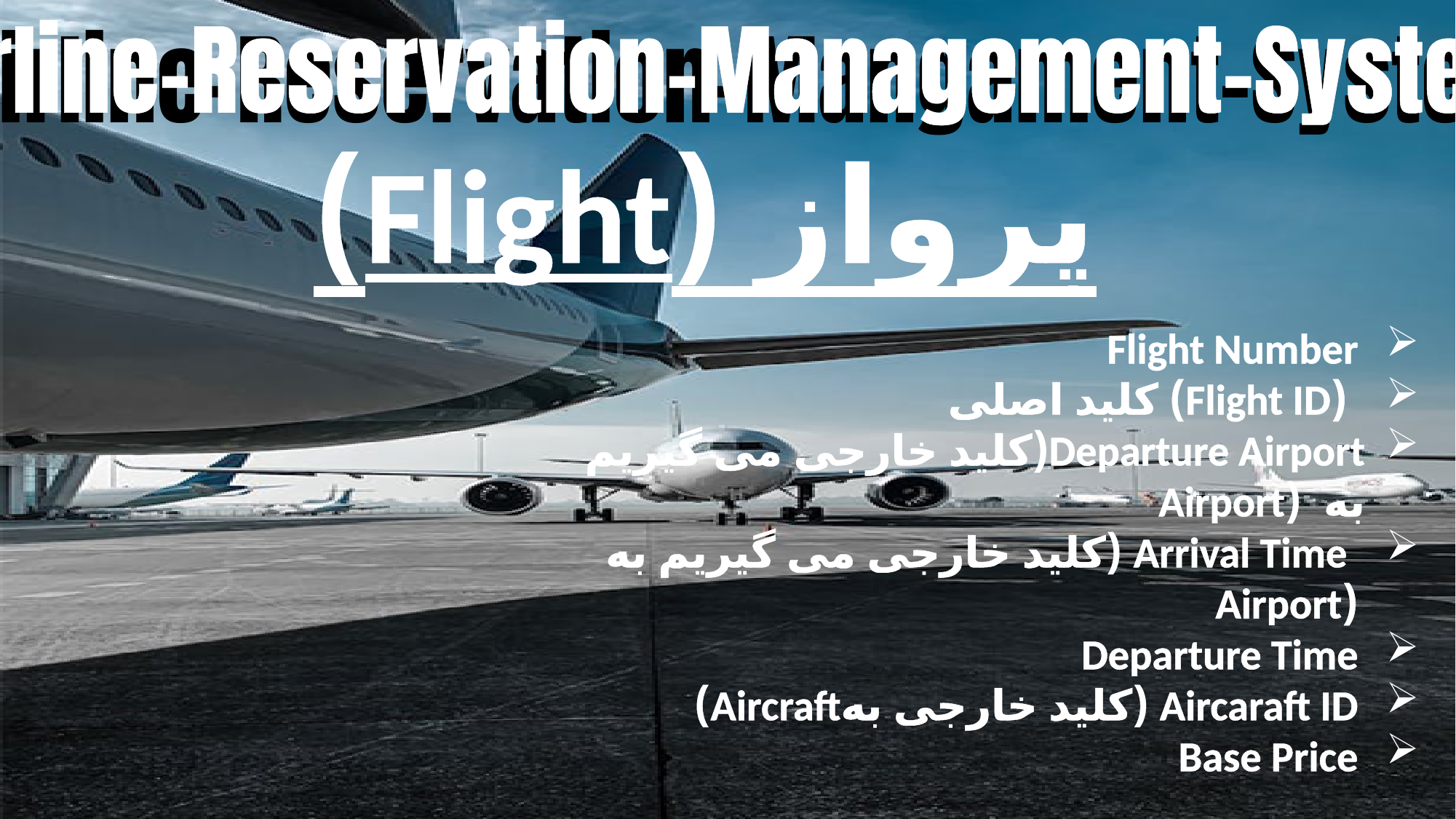

Airline-Reservation-Management-System
Airline-Reservation-Mangament-System
پرواز (Flight)

Flight Number
 (Flight ID) کلید اصلی
Departure Airport(کلید خارجی می گیریم به  (Airport
 Arrival Time (کلید خارجی می گیریم به  (Airport
Departure Time
Aircaraft ID (کلید خارجی بهAircraft)
Base Price